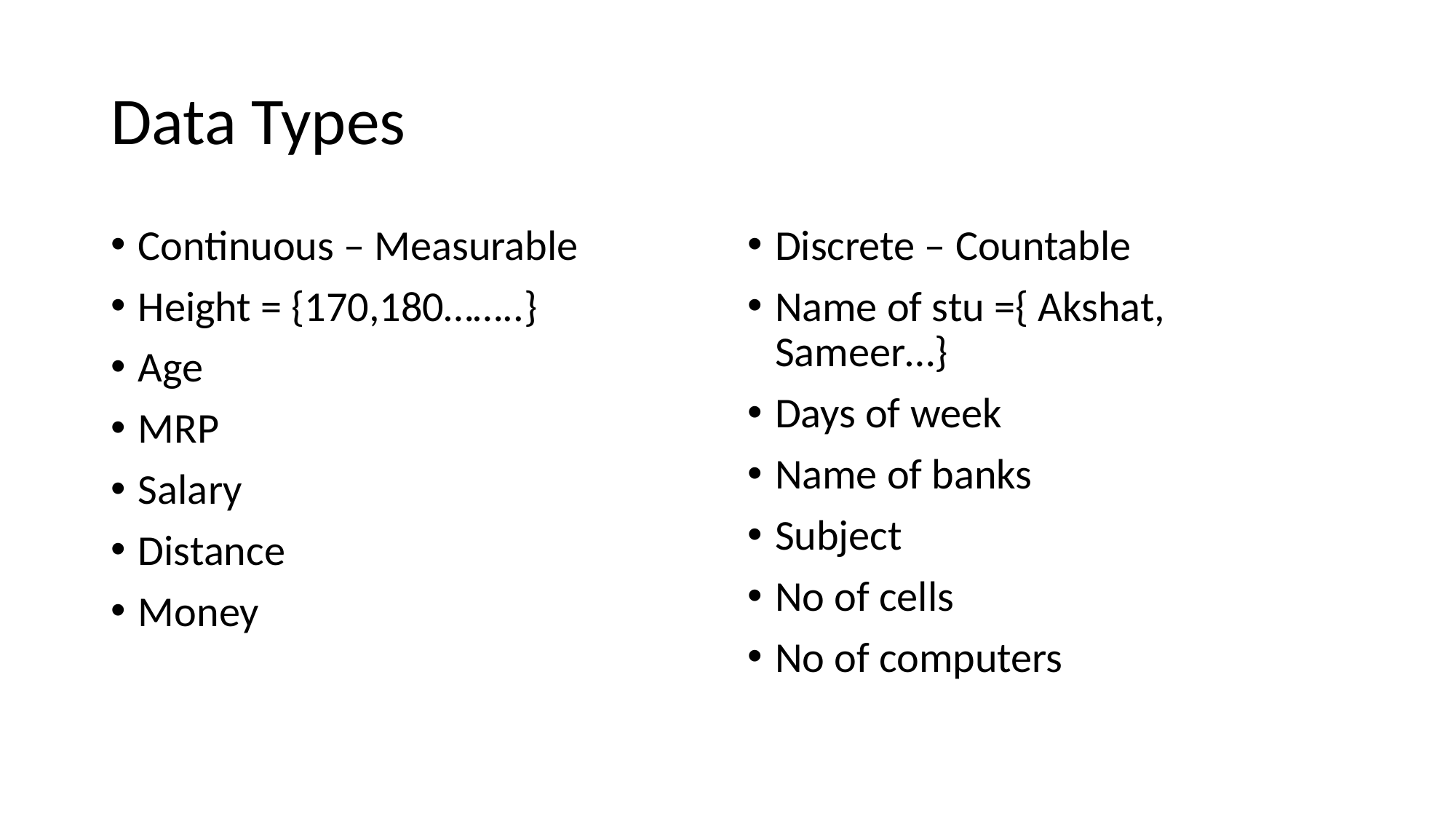

# Data Types
Continuous – Measurable
Height = {170,180……..}
Age
MRP
Salary
Distance
Money

Discrete – Countable
Name of stu ={ Akshat, Sameer…}
Days of week
Name of banks
Subject
No of cells
No of computers